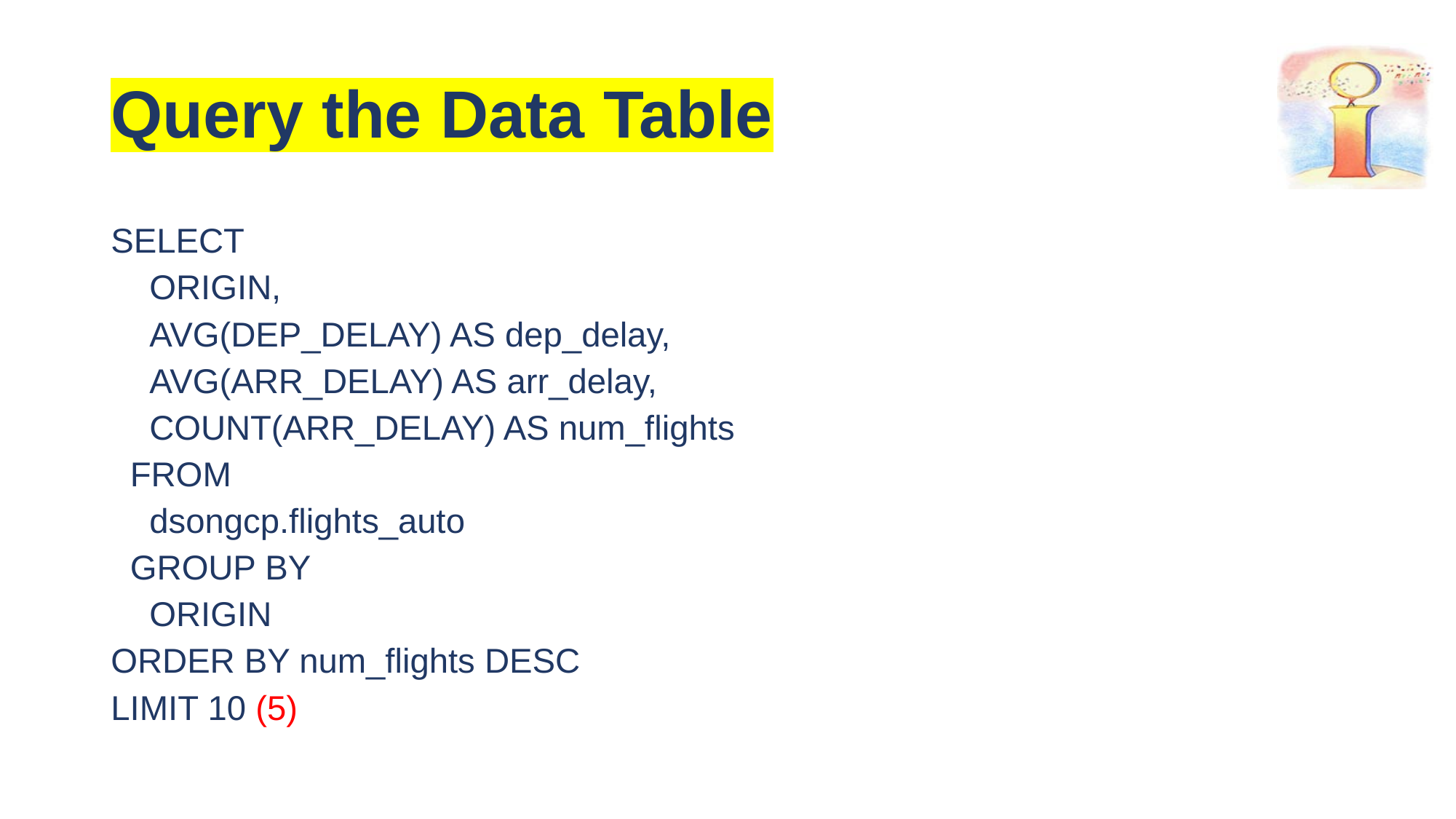

# Query the Data Table
SELECT
    ORIGIN,
    AVG(DEP_DELAY) AS dep_delay,
    AVG(ARR_DELAY) AS arr_delay,
    COUNT(ARR_DELAY) AS num_flights
  FROM
    dsongcp.flights_auto
  GROUP BY
    ORIGIN
ORDER BY num_flights DESC
LIMIT 10 (5)